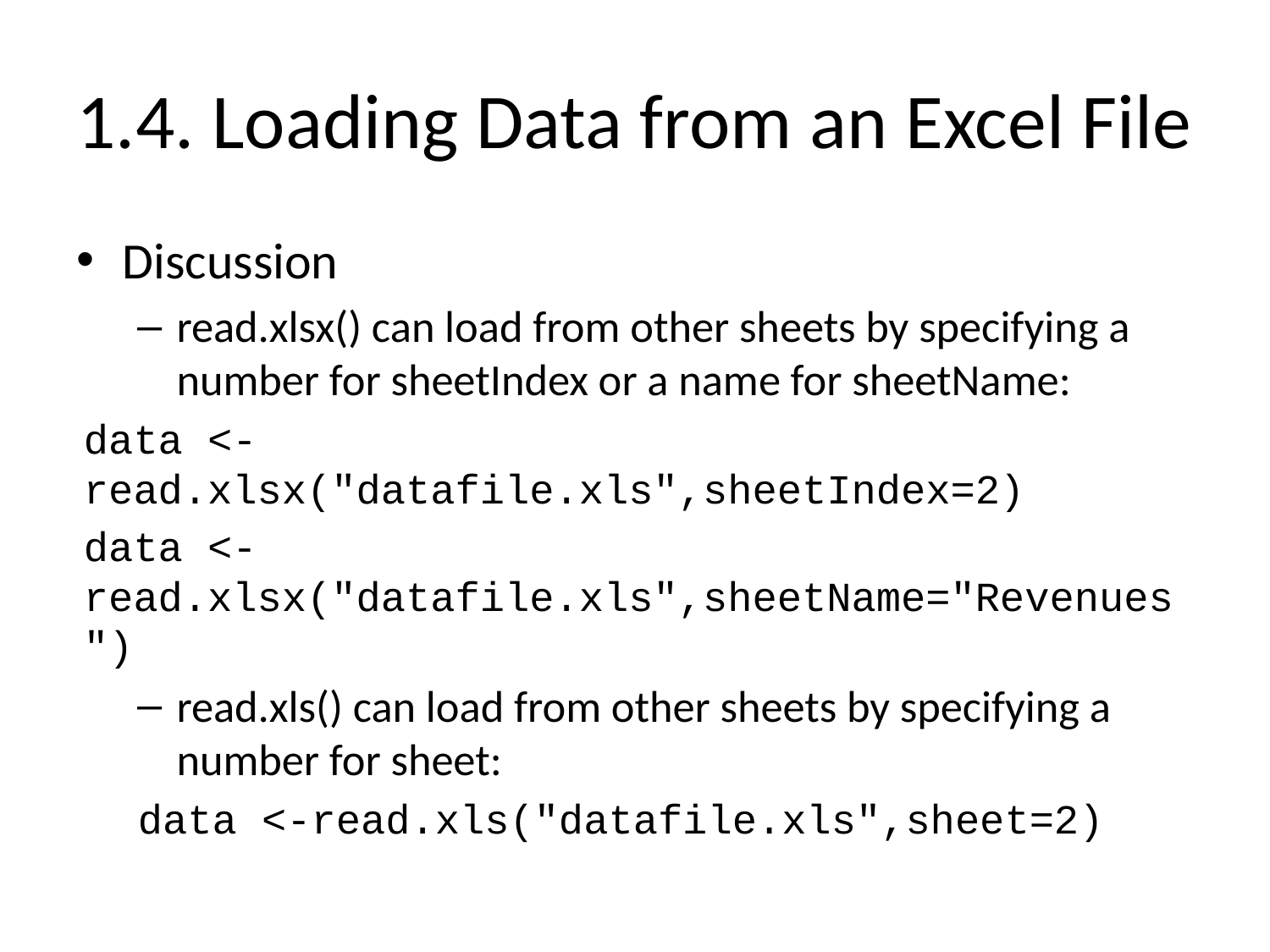

# 1.4. Loading Data from an Excel File
Discussion
read.xlsx() can load from other sheets by specifying a number for sheetIndex or a name for sheetName:
data <-read.xlsx("datafile.xls",sheetIndex=2)
data <-read.xlsx("datafile.xls",sheetName="Revenues")
read.xls() can load from other sheets by specifying a number for sheet:
data <-read.xls("datafile.xls",sheet=2)